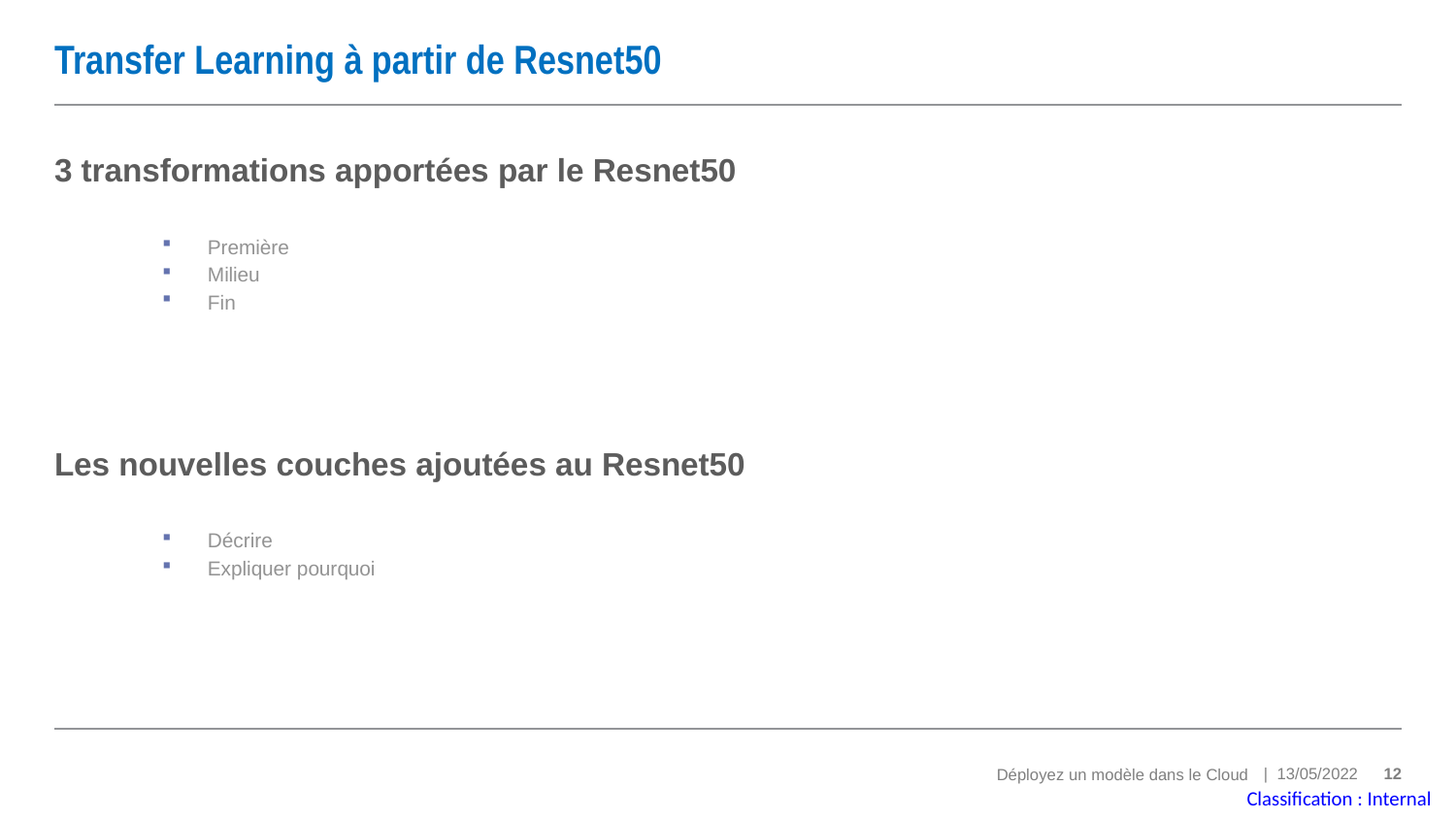

# Transfer Learning à partir de Resnet50
3 transformations apportées par le Resnet50

Première
Milieu
Fin

Les nouvelles couches ajoutées au Resnet50

Décrire
Expliquer pourquoi